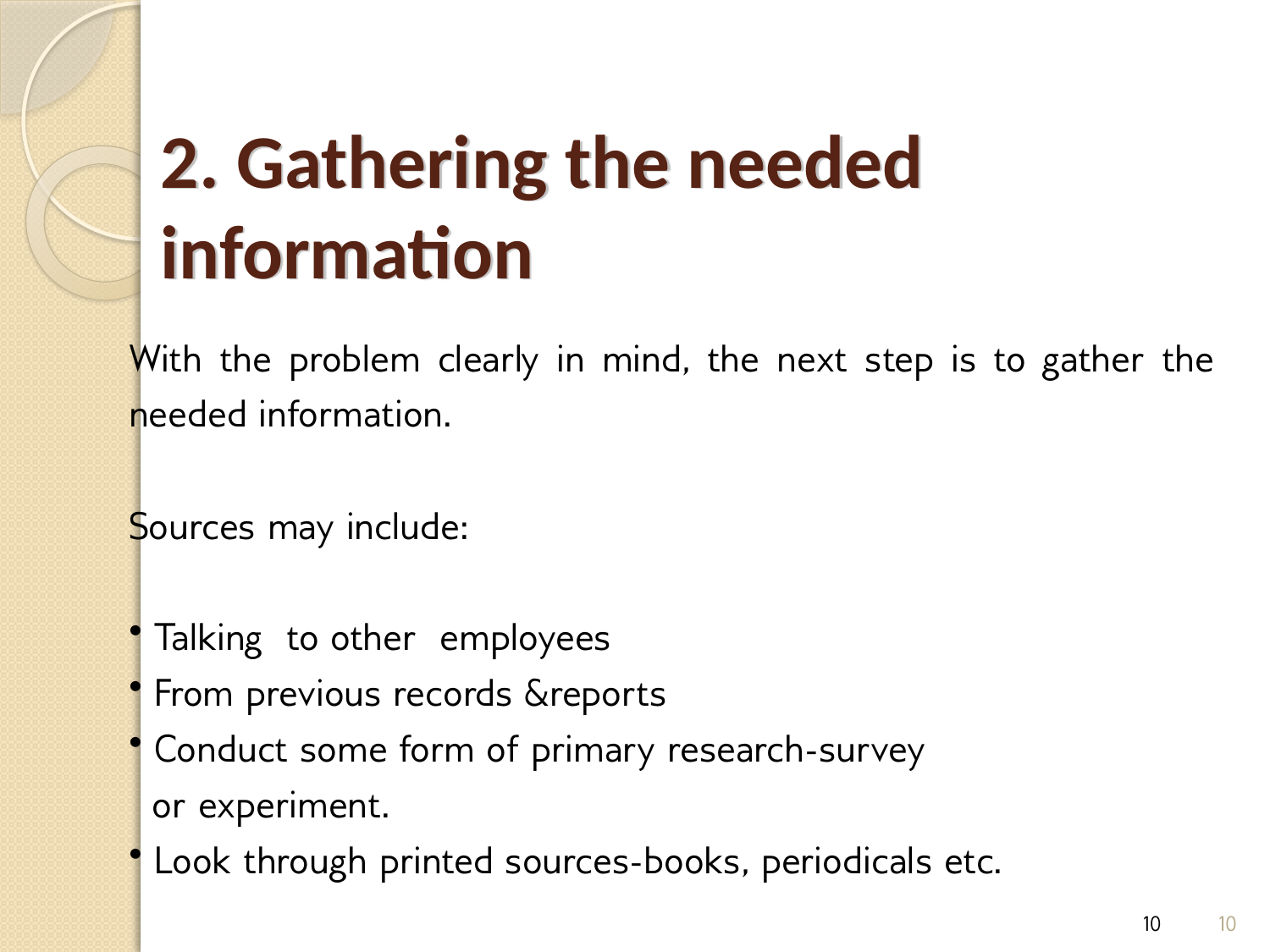

# 2. Gathering the needed information
With the problem clearly in mind, the next step is to gather the needed information.

Sources may include:

 Talking  to other  employees
 From previous records &reports
 Conduct some form of primary research-survey
  or experiment.
 Look through printed sources-books, periodicals etc.
10
10